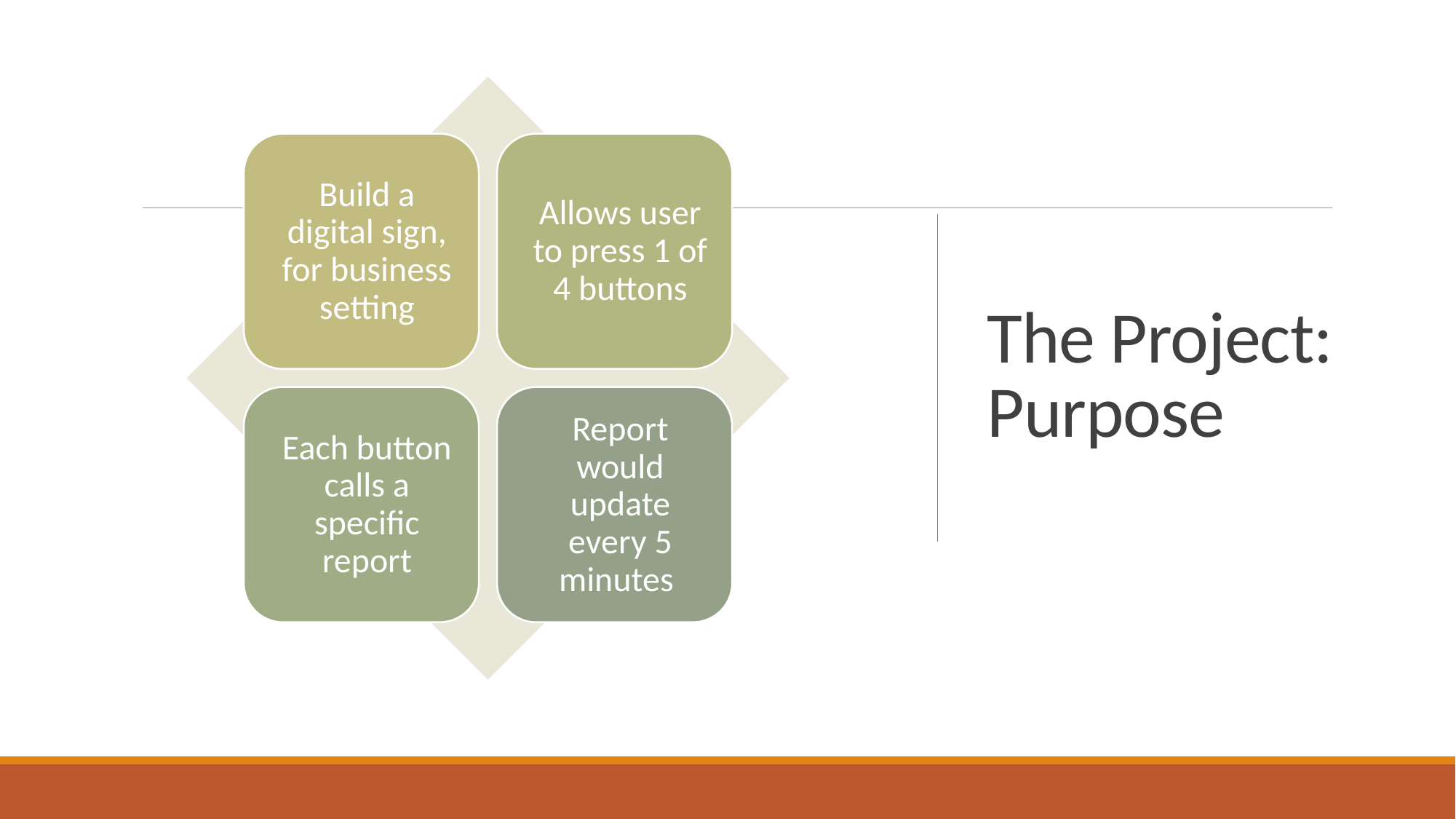

# The Project: Purpose
Build a digital sign, for business setting
Allows user to press 1 of 4 buttons
Each button calls a specific report
Report would update every 5 minutes